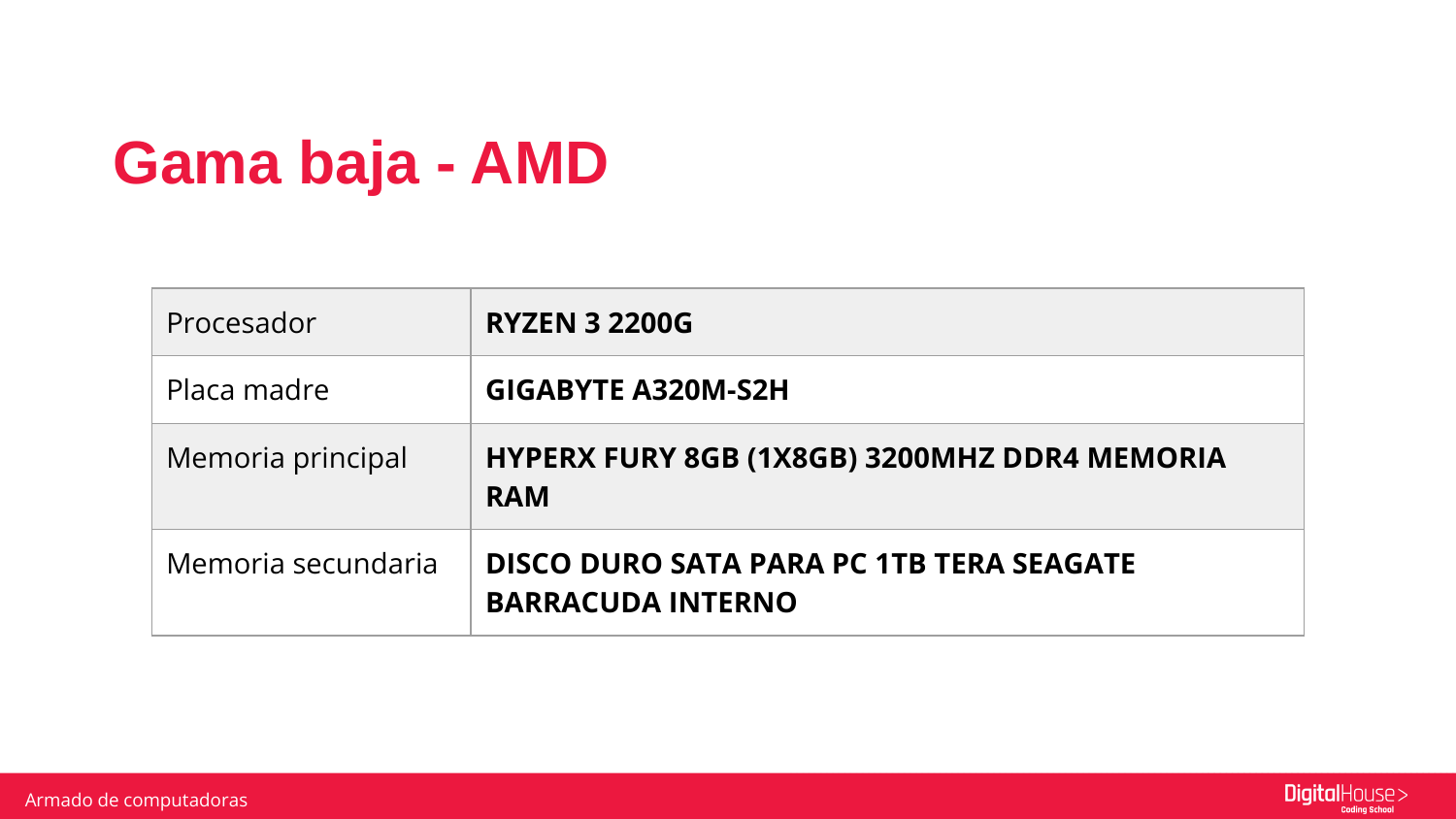

Gama baja - AMD

| Procesador | RYZEN 3 2200G |
| --- | --- |
| Placa madre | GIGABYTE A320M-S2H |
| Memoria principal | HYPERX FURY 8GB (1X8GB) 3200MHZ DDR4 MEMORIA RAM |
| Memoria secundaria | DISCO DURO SATA PARA PC 1TB TERA SEAGATE BARRACUDA INTERNO |